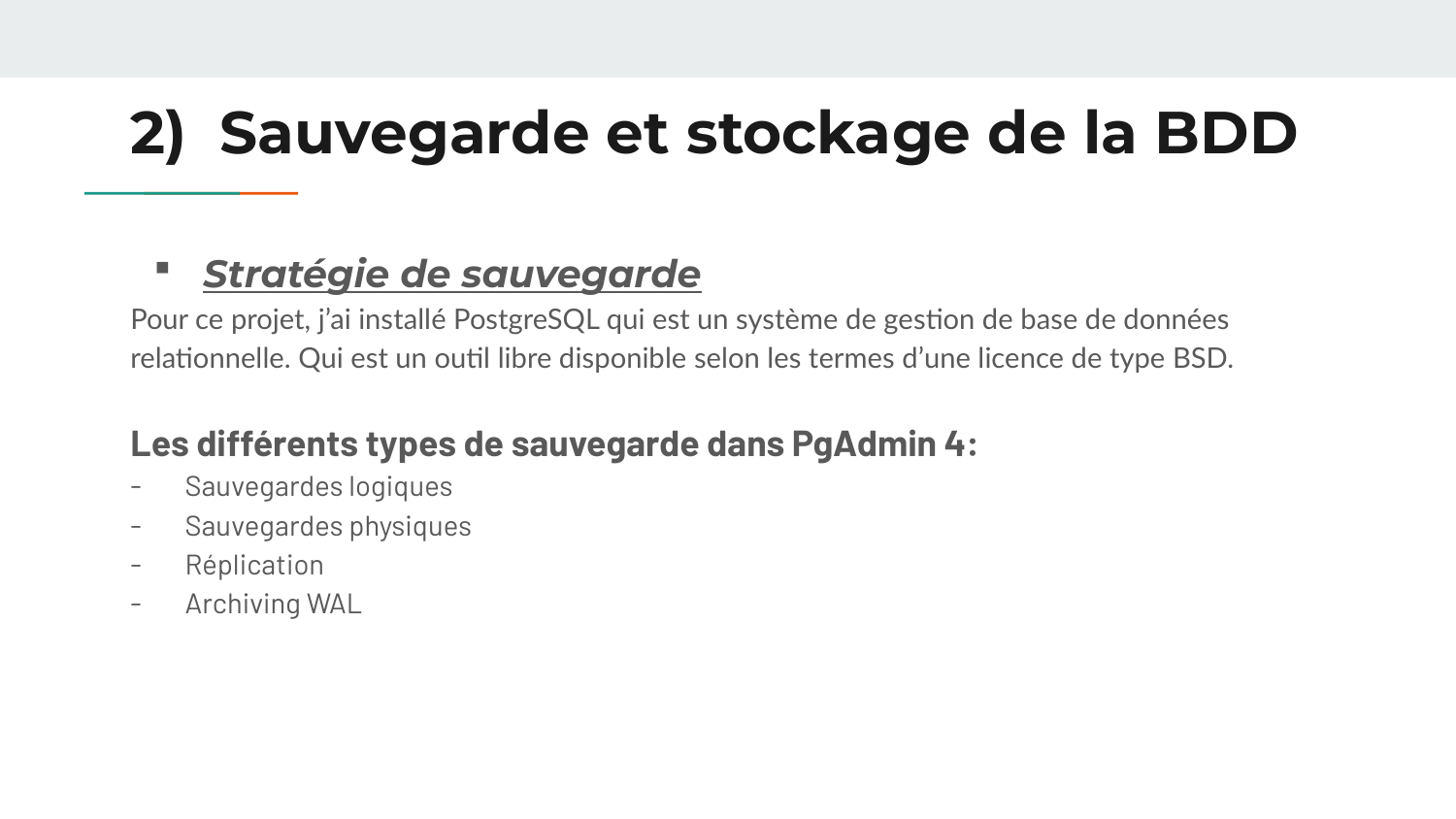

# 2)  Sauvegarde et stockage de la BDD

Stratégie de sauvegarde
Pour ce projet, j’ai installé PostgreSQL qui est un système de gestion de base de données relationnelle. Qui est un outil libre disponible selon les termes d’une licence de type BSD.

Les différents types de sauvegarde dans PgAdmin 4:
Sauvegardes logiques
Sauvegardes physiques
Réplication
Archiving WAL